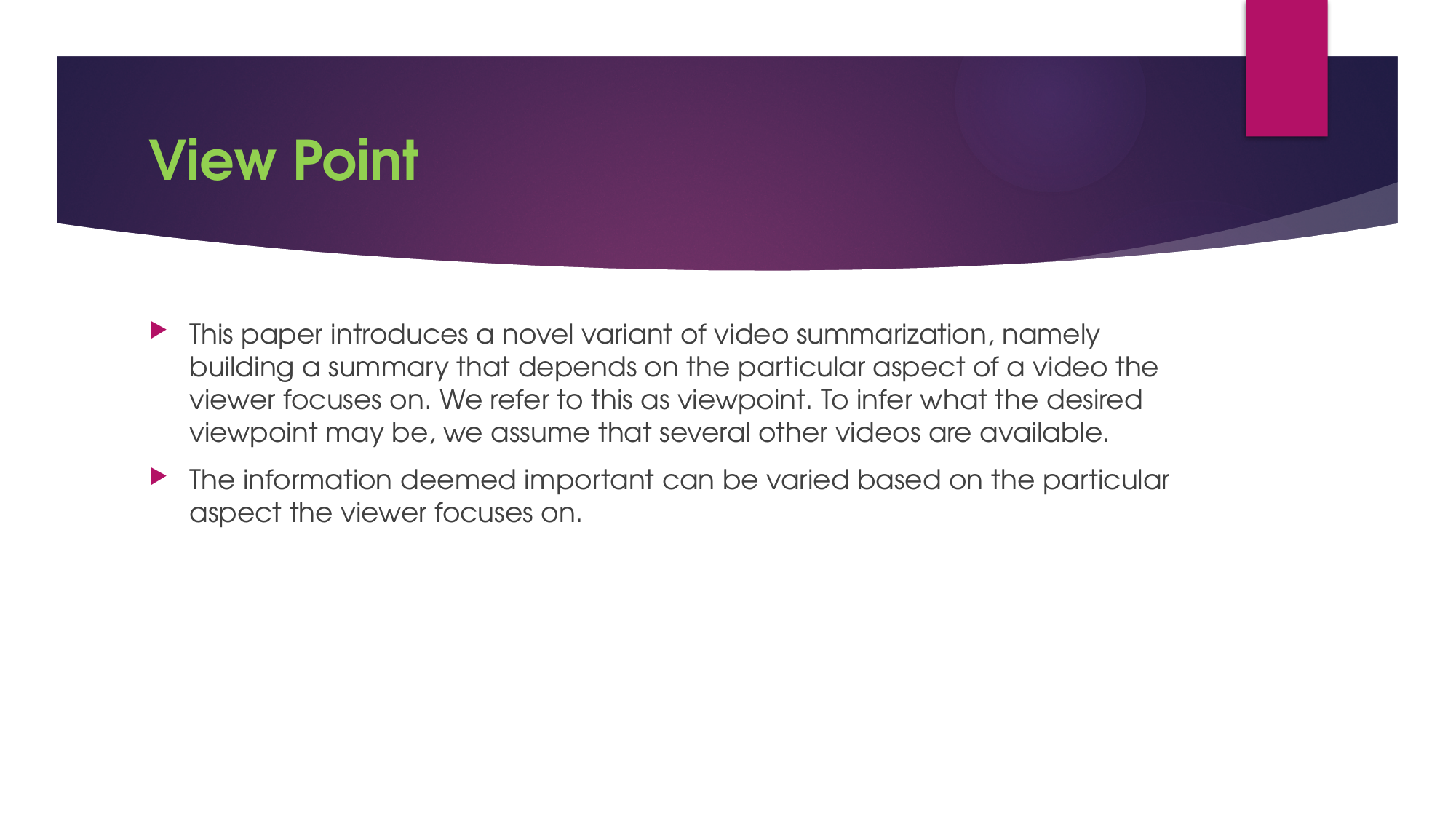

# View Point
This paper introduces a novel variant of video summarization, namely building a summary that depends on the particular aspect of a video the viewer focuses on. We refer to this as viewpoint. To infer what the desired viewpoint may be, we assume that several other videos are available.
The information deemed important can be varied based on the particular aspect the viewer focuses on.